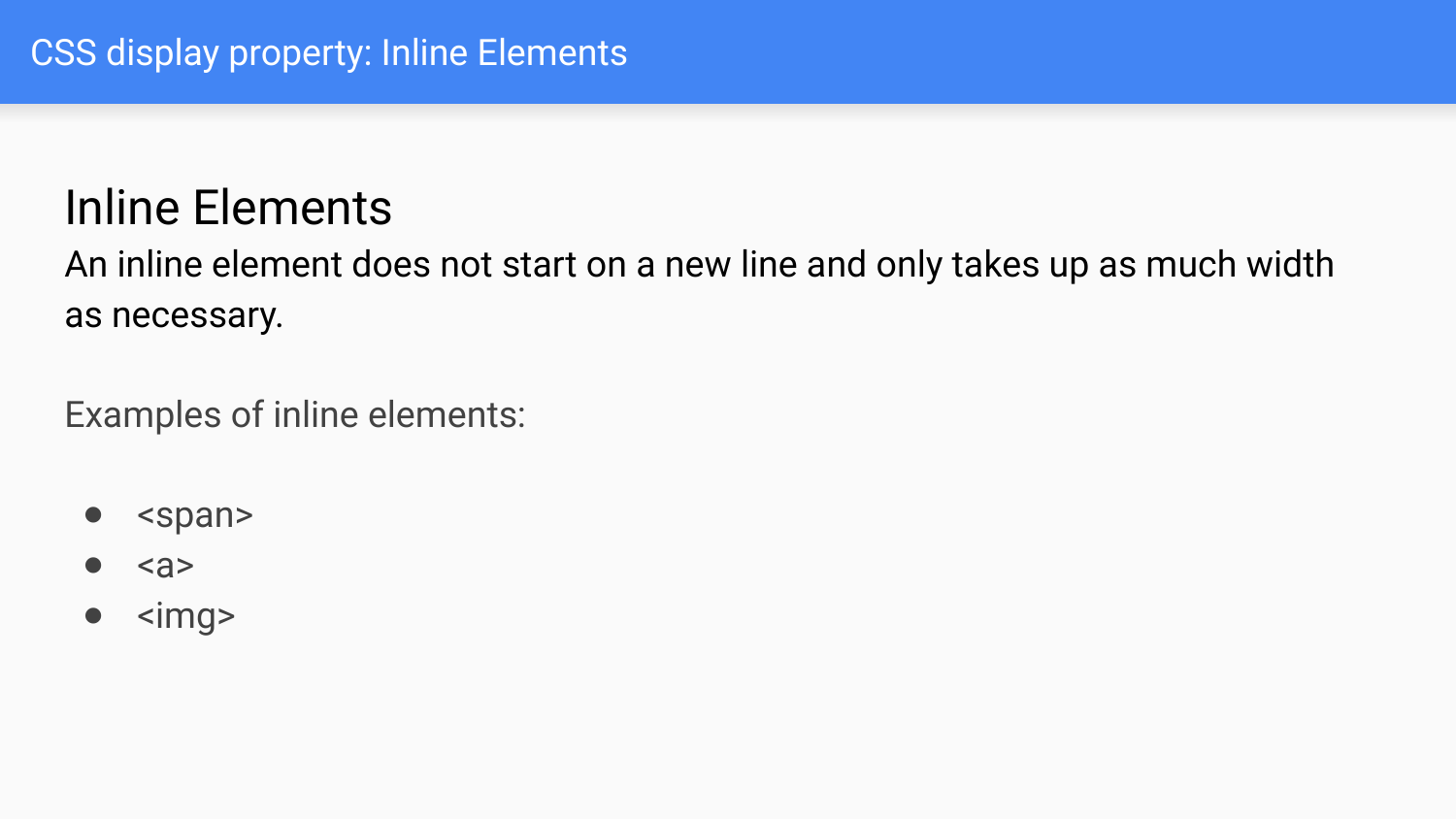

# CSS display property: Inline Elements
Inline Elements
An inline element does not start on a new line and only takes up as much width as necessary.

Examples of inline elements:

<span>
<a>
<img>